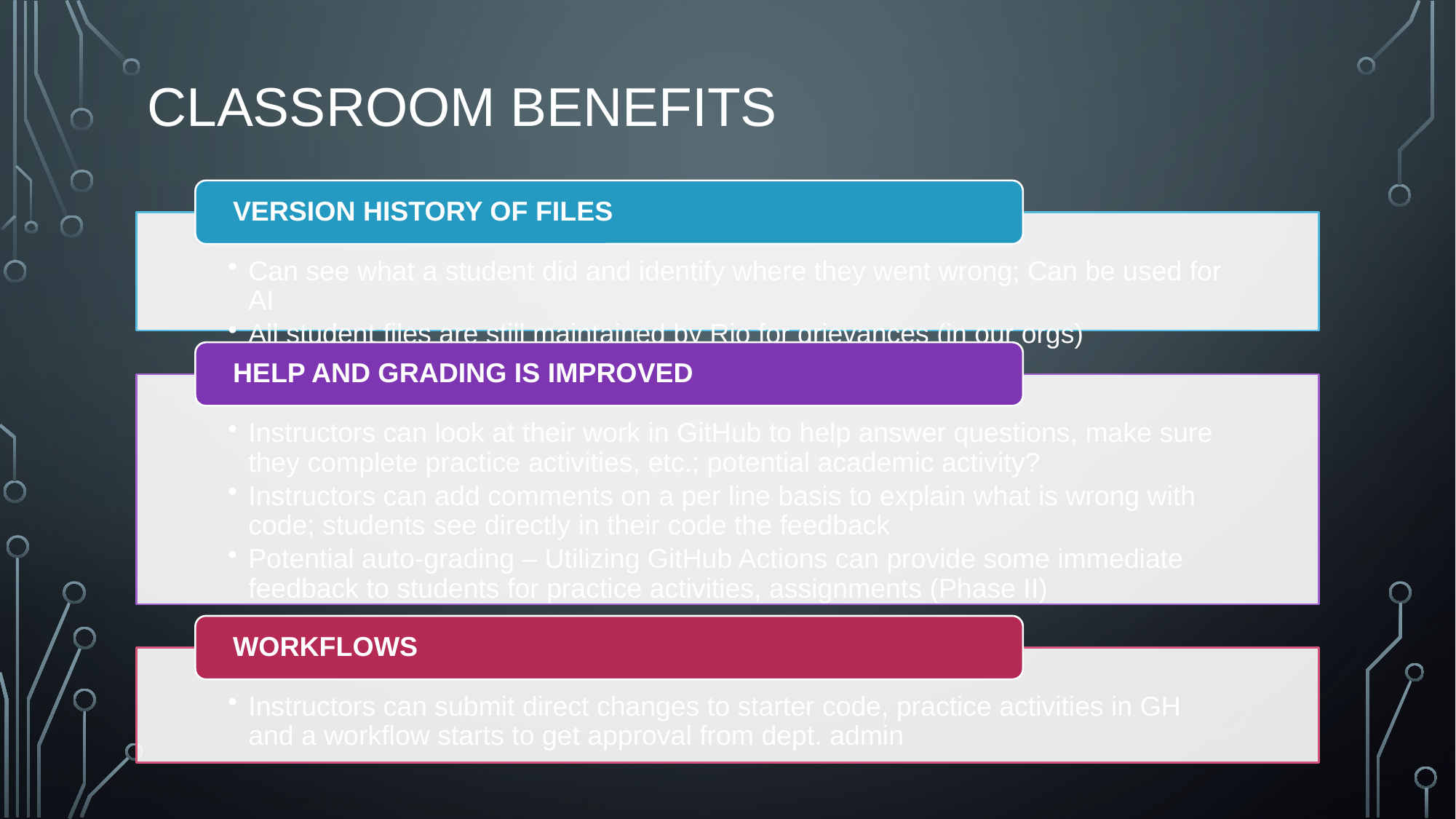

# Classroom Benefits
Can see what a student did and identify where they went wrong; Can be used for AI
All student files are still maintained by Rio for grievances (in our orgs)
VERSION HISTORY OF FILES
Instructors can look at their work in GitHub to help answer questions, make sure they complete practice activities, etc.; potential academic activity?
Instructors can add comments on a per line basis to explain what is wrong with code; students see directly in their code the feedback
Potential auto-grading – Utilizing GitHub Actions can provide some immediate feedback to students for practice activities, assignments (Phase II)
HELP AND GRADING IS IMPROVED
Instructors can submit direct changes to starter code, practice activities in GH and a workflow starts to get approval from dept. admin
WORKFLOWS